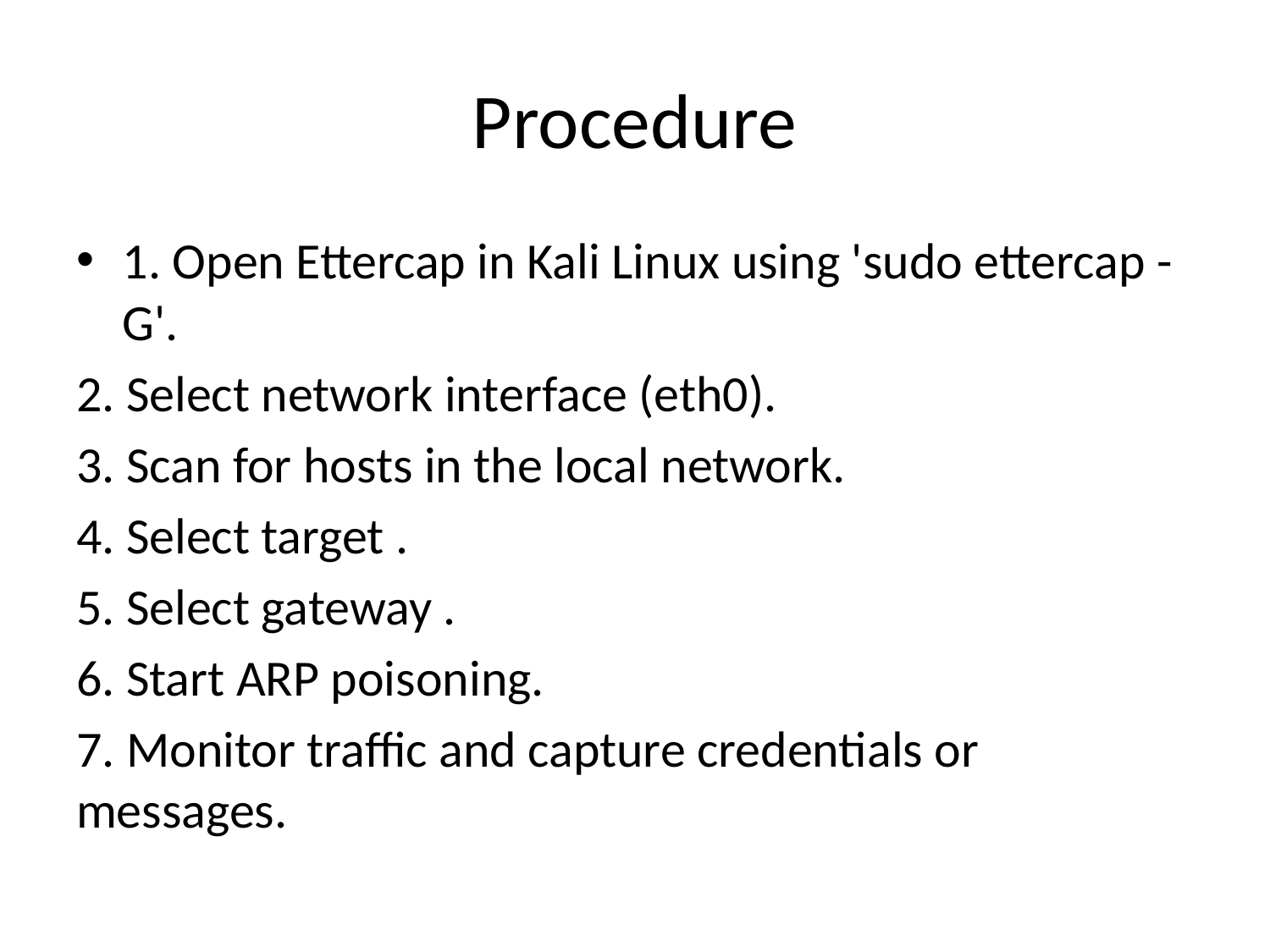

# Procedure
1. Open Ettercap in Kali Linux using 'sudo ettercap -G'.
2. Select network interface (eth0).
3. Scan for hosts in the local network.
4. Select target .
5. Select gateway .
6. Start ARP poisoning.
7. Monitor traffic and capture credentials or messages.